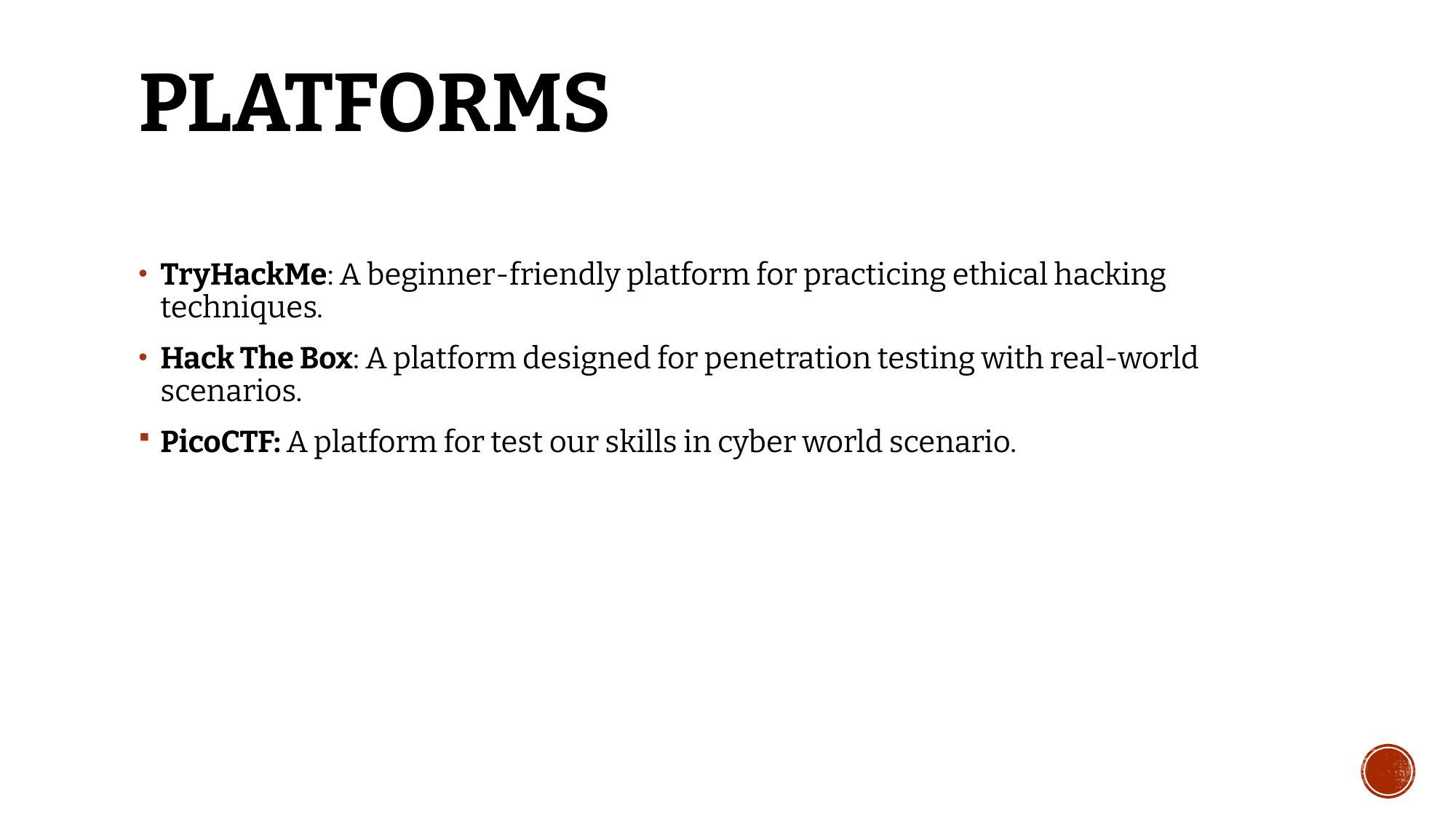

# Platforms
TryHackMe: A beginner-friendly platform for practicing ethical hacking techniques.
Hack The Box: A platform designed for penetration testing with real-world scenarios.
PicoCTF: A platform for test our skills in cyber world scenario.